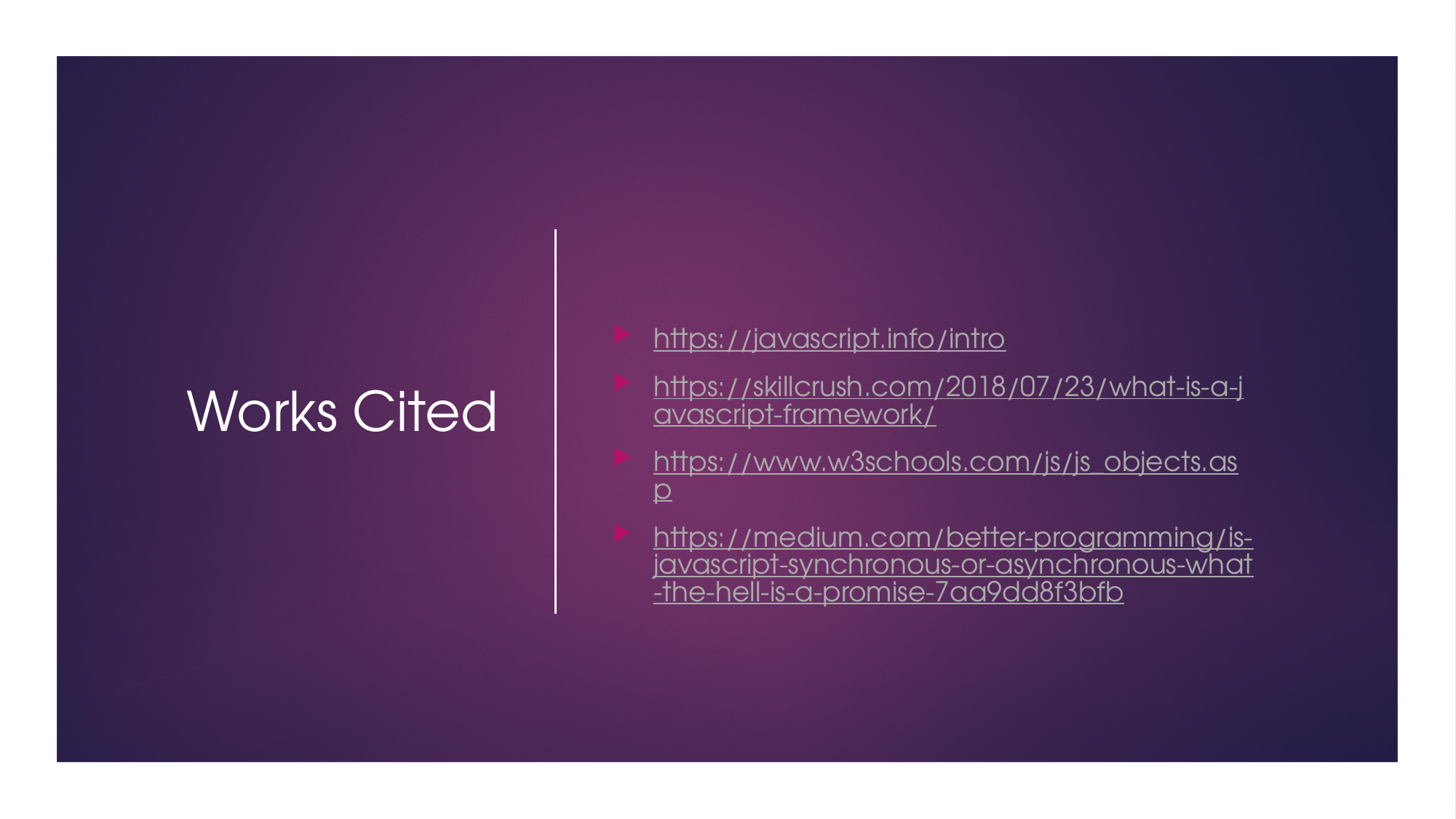

# Works Cited
https://javascript.info/intro
https://skillcrush.com/2018/07/23/what-is-a-javascript-framework/
https://www.w3schools.com/js/js_objects.asp
https://medium.com/better-programming/is-javascript-synchronous-or-asynchronous-what-the-hell-is-a-promise-7aa9dd8f3bfb